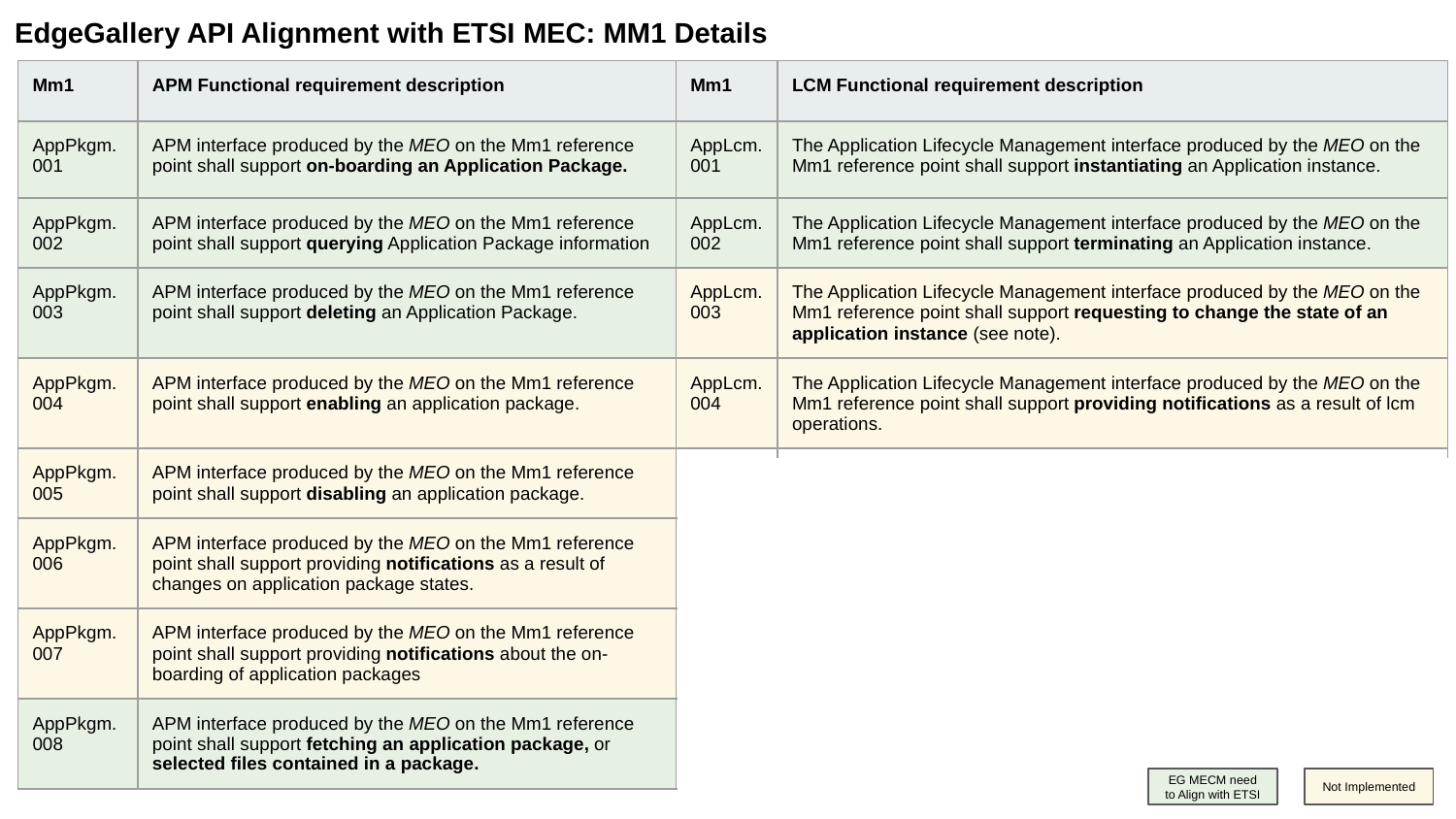

EdgeGallery API Alignment with ETSI MEC: MM1 Details
| Mm1 | APM Functional requirement description | Mm1 | LCM Functional requirement description |
| --- | --- | --- | --- |
| AppPkgm.001 | APM interface produced by the MEO on the Mm1 reference point shall support on-boarding an Application Package. | AppLcm.001 | The Application Lifecycle Management interface produced by the MEO on the Mm1 reference point shall support instantiating an Application instance. |
| AppPkgm.002 | APM interface produced by the MEO on the Mm1 reference point shall support querying Application Package information | AppLcm.002 | The Application Lifecycle Management interface produced by the MEO on the Mm1 reference point shall support terminating an Application instance. |
| AppPkgm.003 | APM interface produced by the MEO on the Mm1 reference point shall support deleting an Application Package. | AppLcm.003 | The Application Lifecycle Management interface produced by the MEO on the Mm1 reference point shall support requesting to change the state of an application instance (see note). |
| AppPkgm.004 | APM interface produced by the MEO on the Mm1 reference point shall support enabling an application package. | AppLcm.004 | The Application Lifecycle Management interface produced by the MEO on the Mm1 reference point shall support providing notifications as a result of lcm operations. |
| AppPkgm.005 | APM interface produced by the MEO on the Mm1 reference point shall support disabling an application package. |  |  |
| AppPkgm.006 | APM interface produced by the MEO on the Mm1 reference point shall support providing notifications as a result of changes on application package states. |  |  |
| AppPkgm.007 | APM interface produced by the MEO on the Mm1 reference point shall support providing notifications about the on-boarding of application packages |  |  |
| AppPkgm.008 | APM interface produced by the MEO on the Mm1 reference point shall support fetching an application package, or selected files contained in a package. |  |  |

EG MECM need to Align with ETSI
Not Implemented